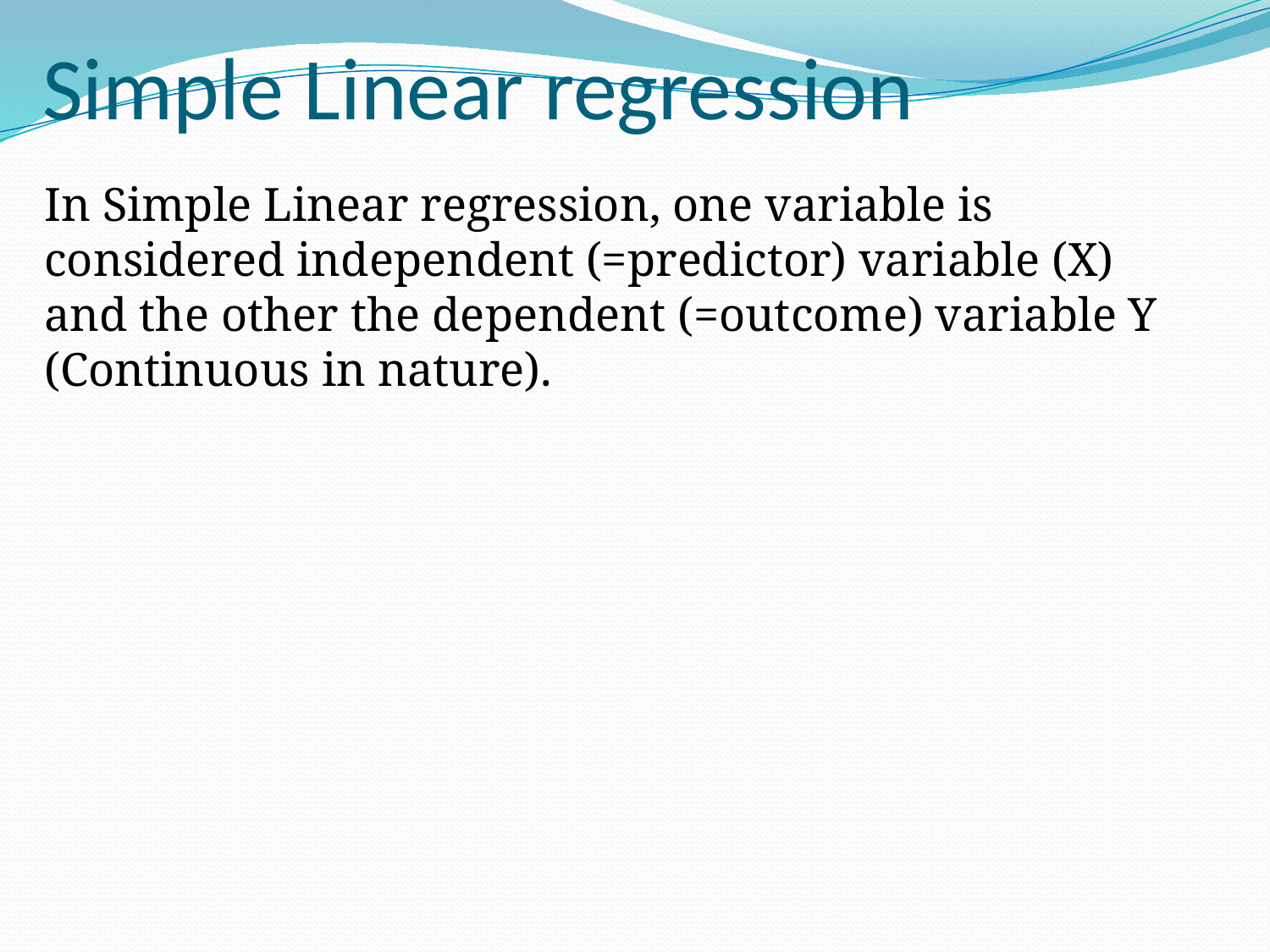

# Simple Linear regression
In Simple Linear regression, one variable is considered independent (=predictor) variable (X) and the other the dependent (=outcome) variable Y (Continuous in nature).